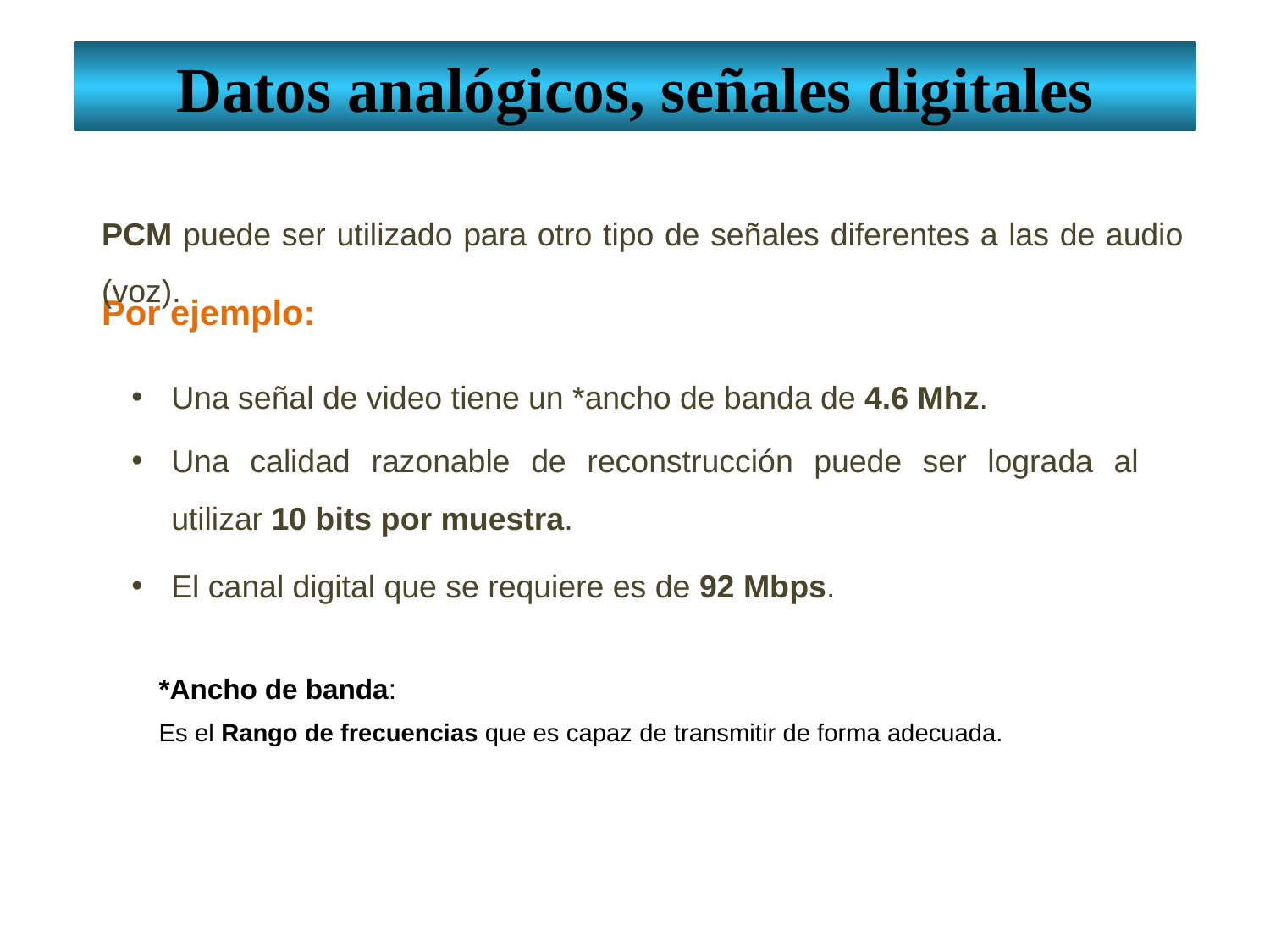

Datos analógicos, señales digitales
PCM puede ser utilizado para otro tipo de señales diferentes a las de audio (voz).
Por ejemplo:
Una señal de video tiene un *ancho de banda de 4.6 Mhz.
Una calidad razonable de reconstrucción puede ser lograda al utilizar 10 bits por muestra.
El canal digital que se requiere es de 92 Mbps.
*Ancho de banda:
Es el Rango de frecuencias que es capaz de transmitir de forma adecuada.